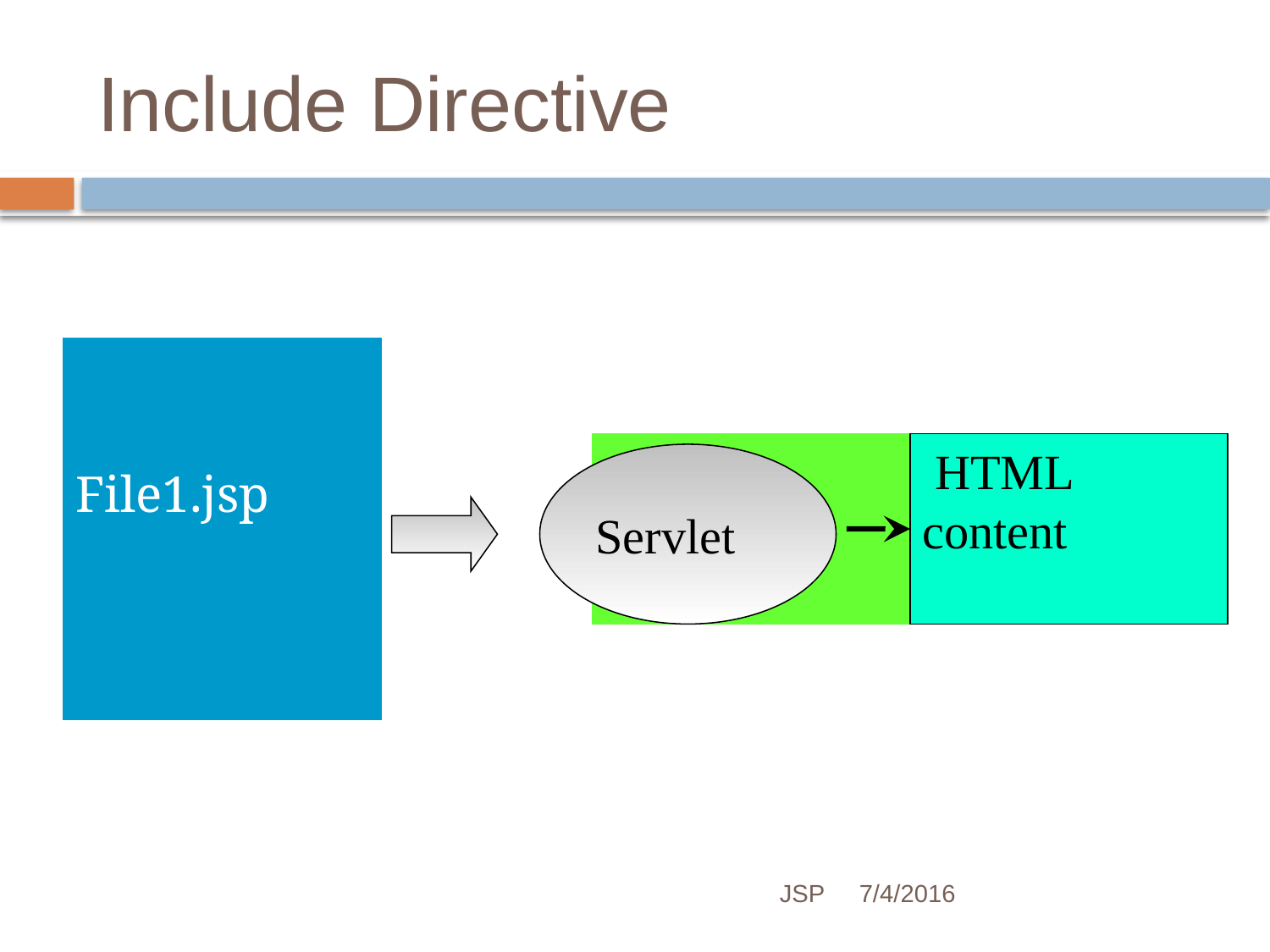

# Include Directive
File1.jsp
File2.jsp
 HTML
content

Servlet

JSP
7/4/2016